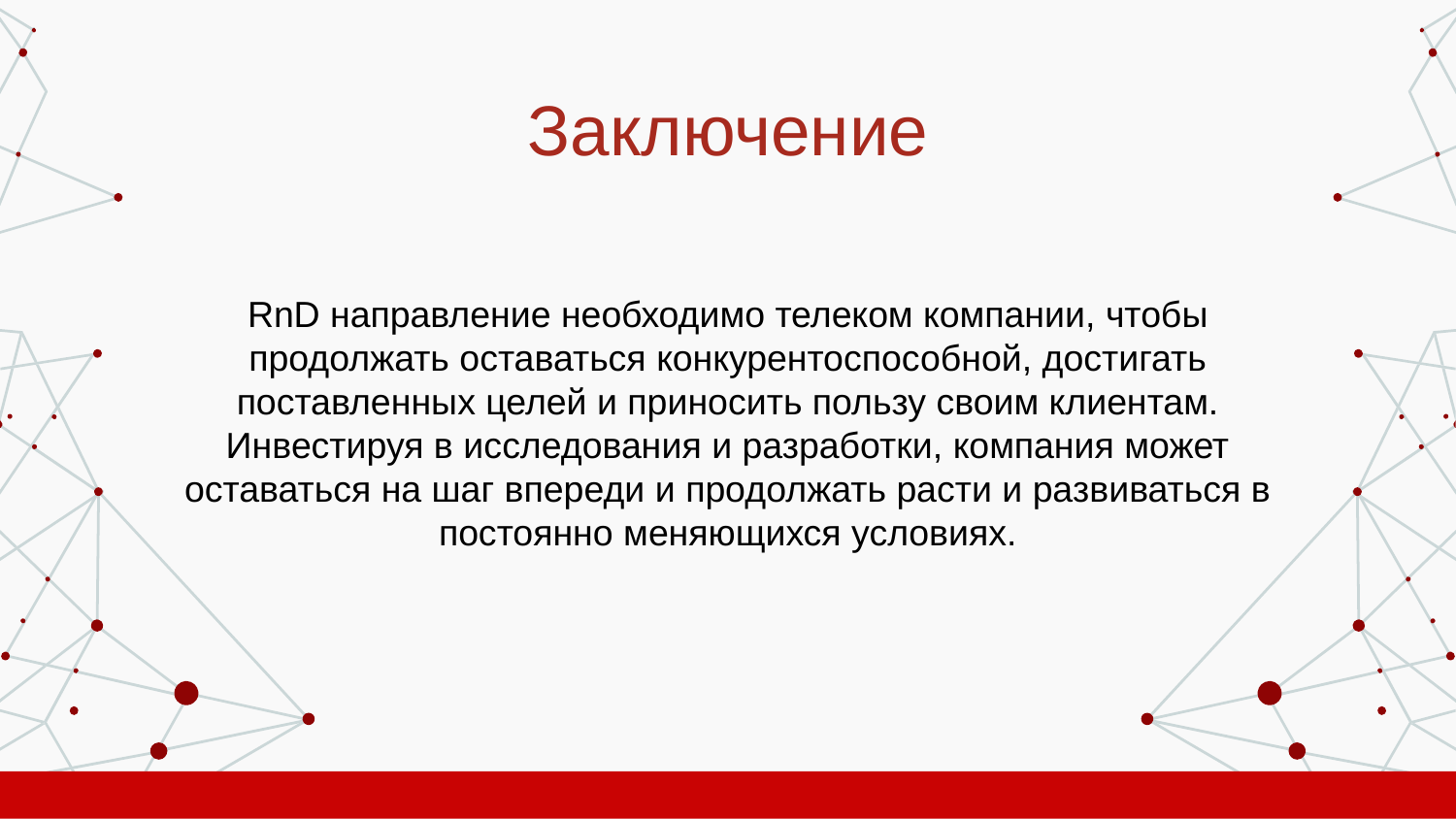

Заключение
RnD направление необходимо телеком компании, чтобы продолжать оставаться конкурентоспособной, достигать поставленных целей и приносить пользу своим клиентам. Инвестируя в исследования и разработки, компания может оставаться на шаг впереди и продолжать расти и развиваться в постоянно меняющихся условиях.